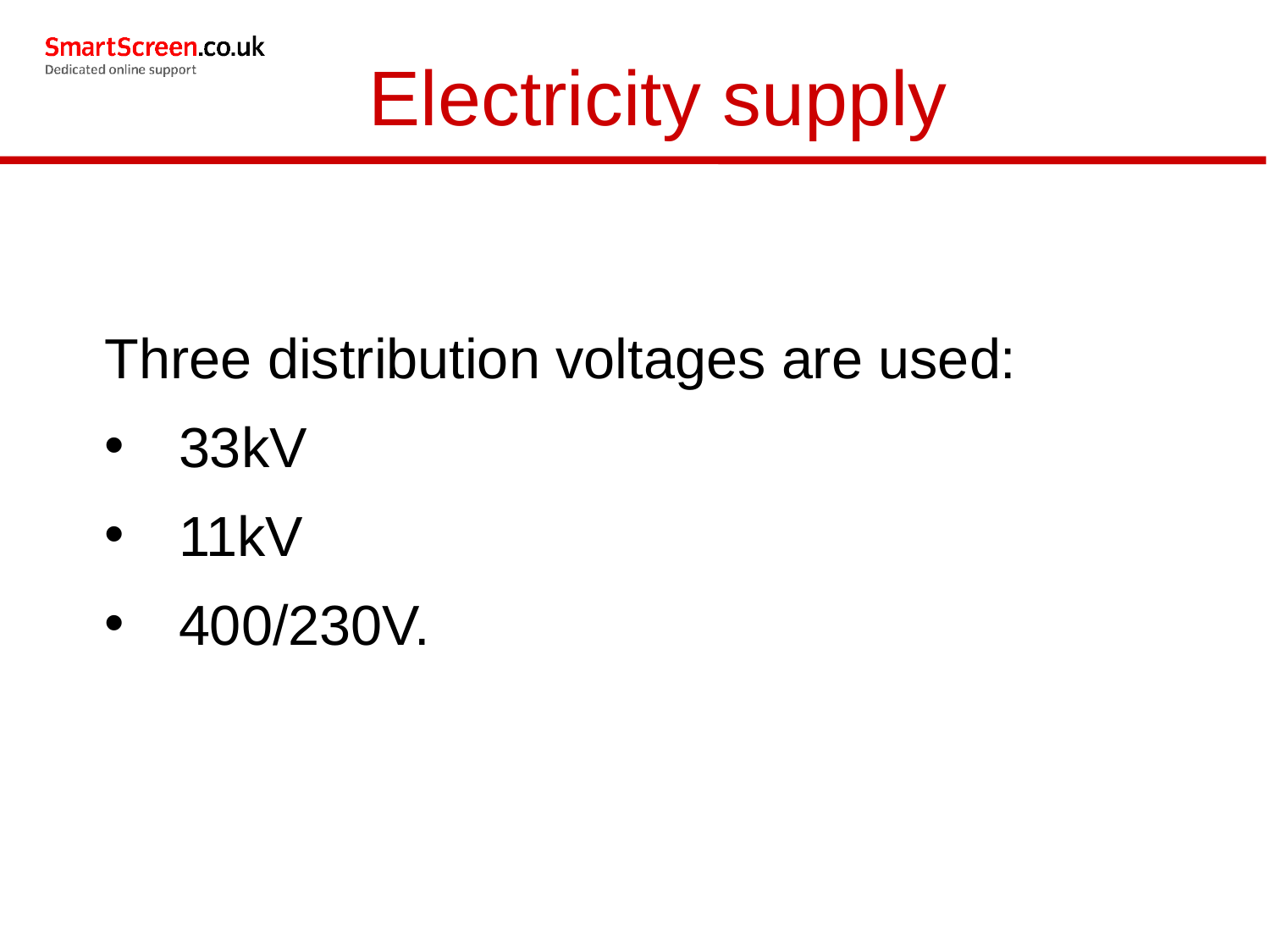

Electricity supply

Three distribution voltages are used:
33kV
11kV
400/230V.